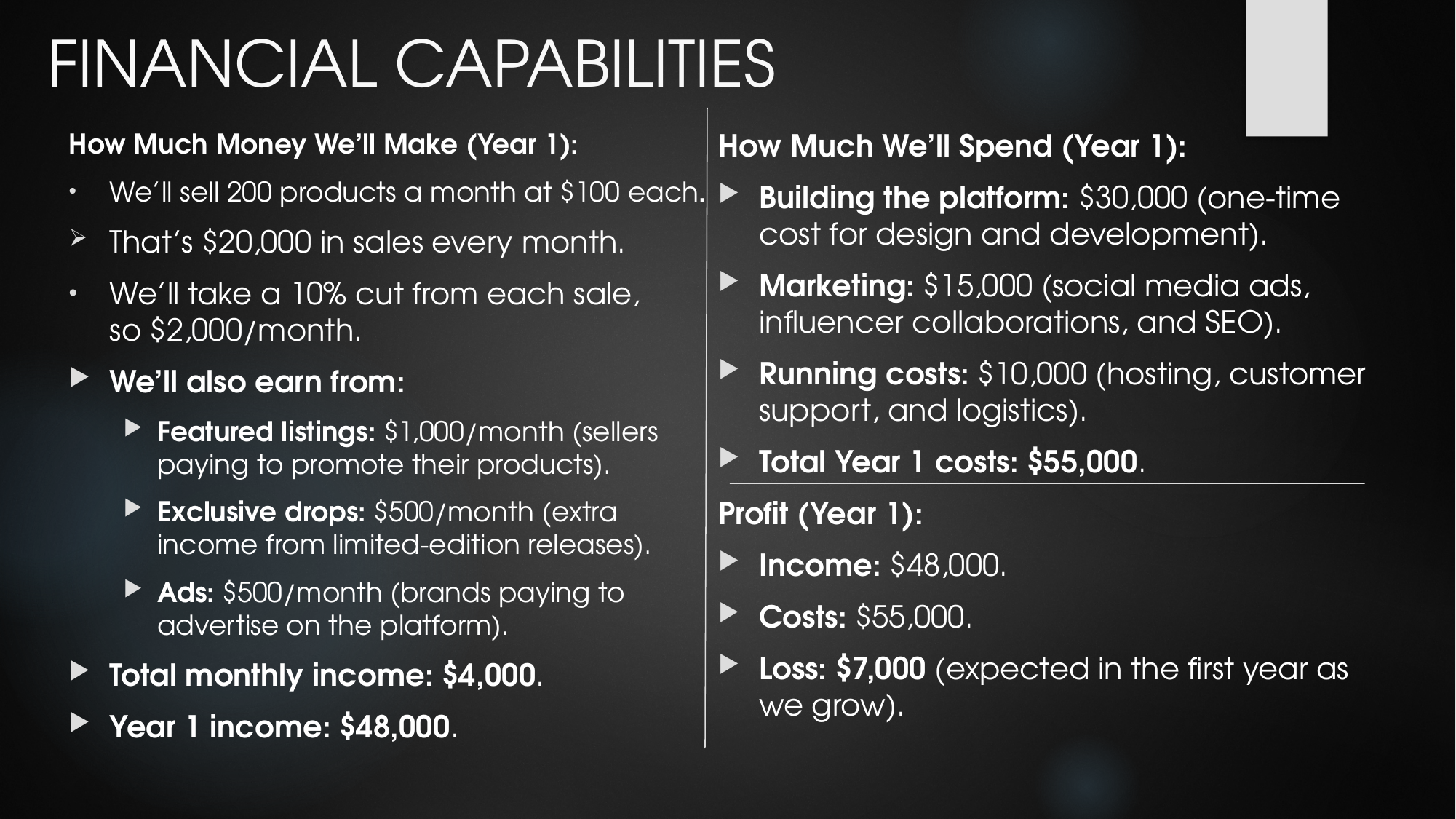

# FINANCIAL CAPABILITIES
How Much Money We’ll Make (Year 1):
We’ll sell 200 products a month at $100 each.
That’s $20,000 in sales every month.
We’ll take a 10% cut from each sale, so $2,000/month.
We’ll also earn from:
Featured listings: $1,000/month (sellers paying to promote their products).
Exclusive drops: $500/month (extra income from limited-edition releases).
Ads: $500/month (brands paying to advertise on the platform).
Total monthly income: $4,000.
Year 1 income: $48,000.
How Much We’ll Spend (Year 1):
Building the platform: $30,000 (one-time cost for design and development).
Marketing: $15,000 (social media ads, influencer collaborations, and SEO).
Running costs: $10,000 (hosting, customer support, and logistics).
Total Year 1 costs: $55,000.
Profit (Year 1):
Income: $48,000.
Costs: $55,000.
Loss: $7,000 (expected in the first year as we grow).